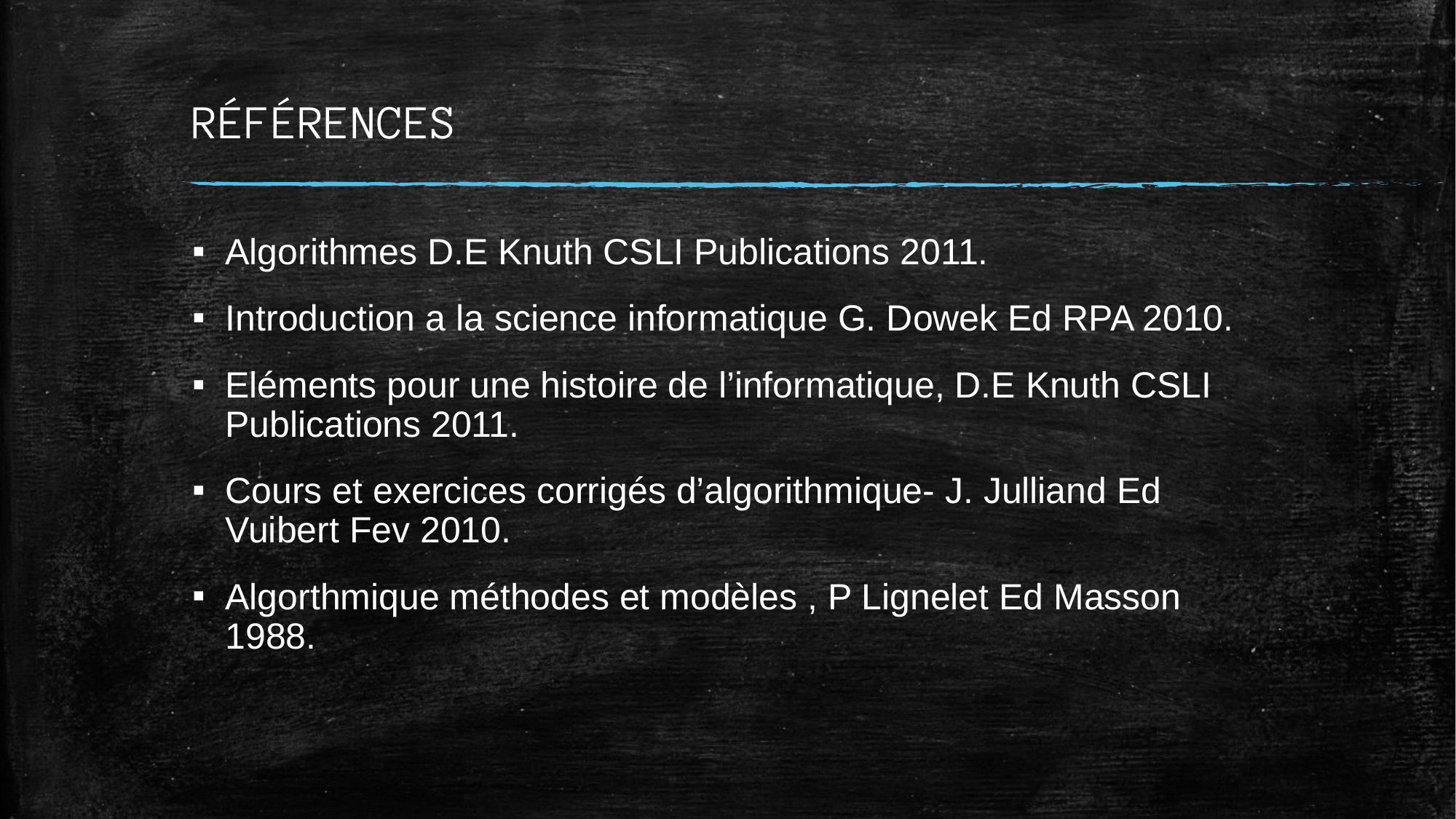

# RÉFÉRENCES
Algorithmes D.E Knuth CSLI Publications 2011.
Introduction a la science informatique G. Dowek Ed RPA 2010.
Eléments pour une histoire de l’informatique, D.E Knuth CSLI Publications 2011.
Cours et exercices corrigés d’algorithmique- J. Julliand Ed Vuibert Fev 2010.
Algorthmique méthodes et modèles , P Lignelet Ed Masson 1988.